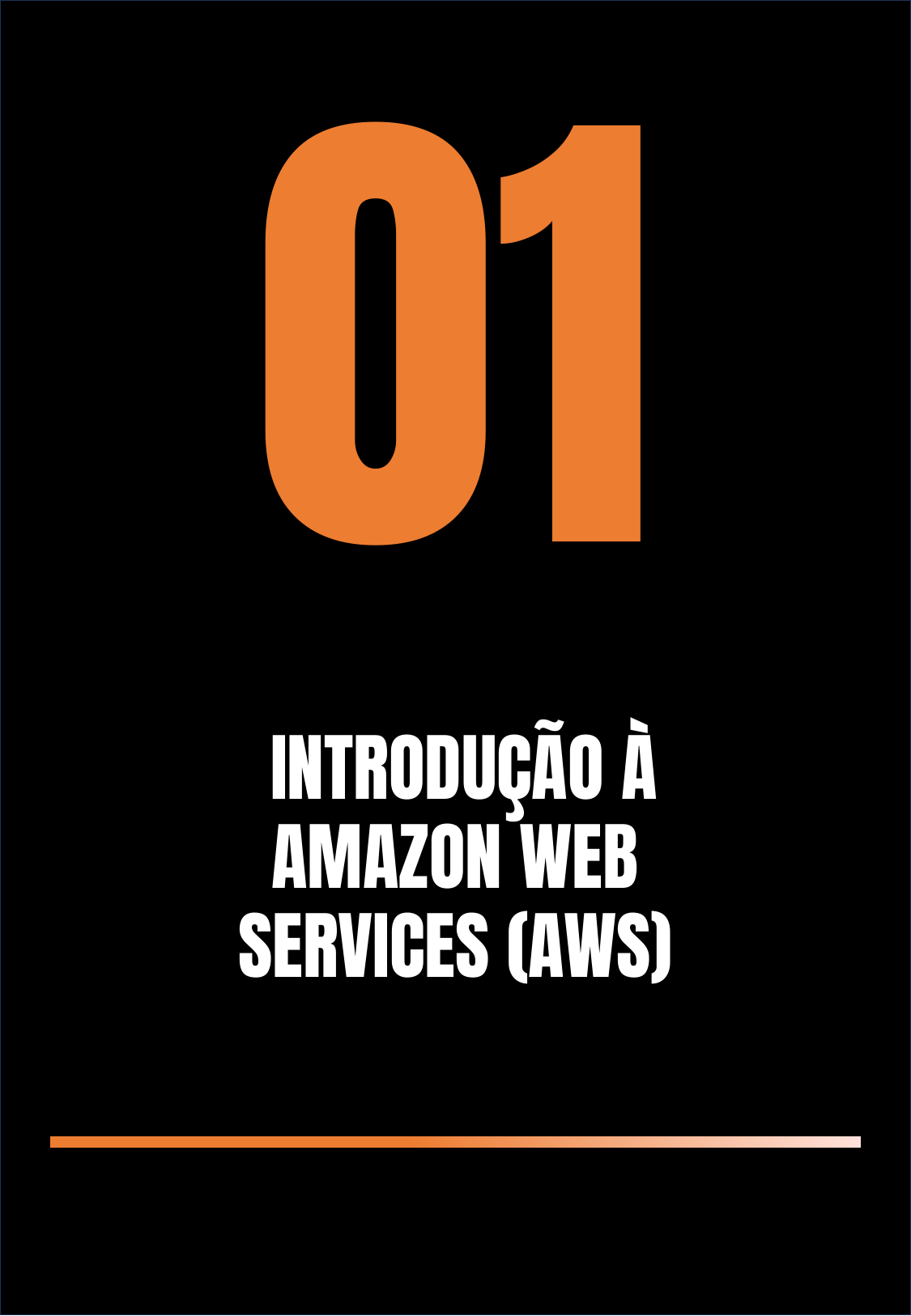

01
 INTRODUÇÃO À AMAZON WEB SERVICES (AWS)

AWS - GABRIEL DE SOUSA
2